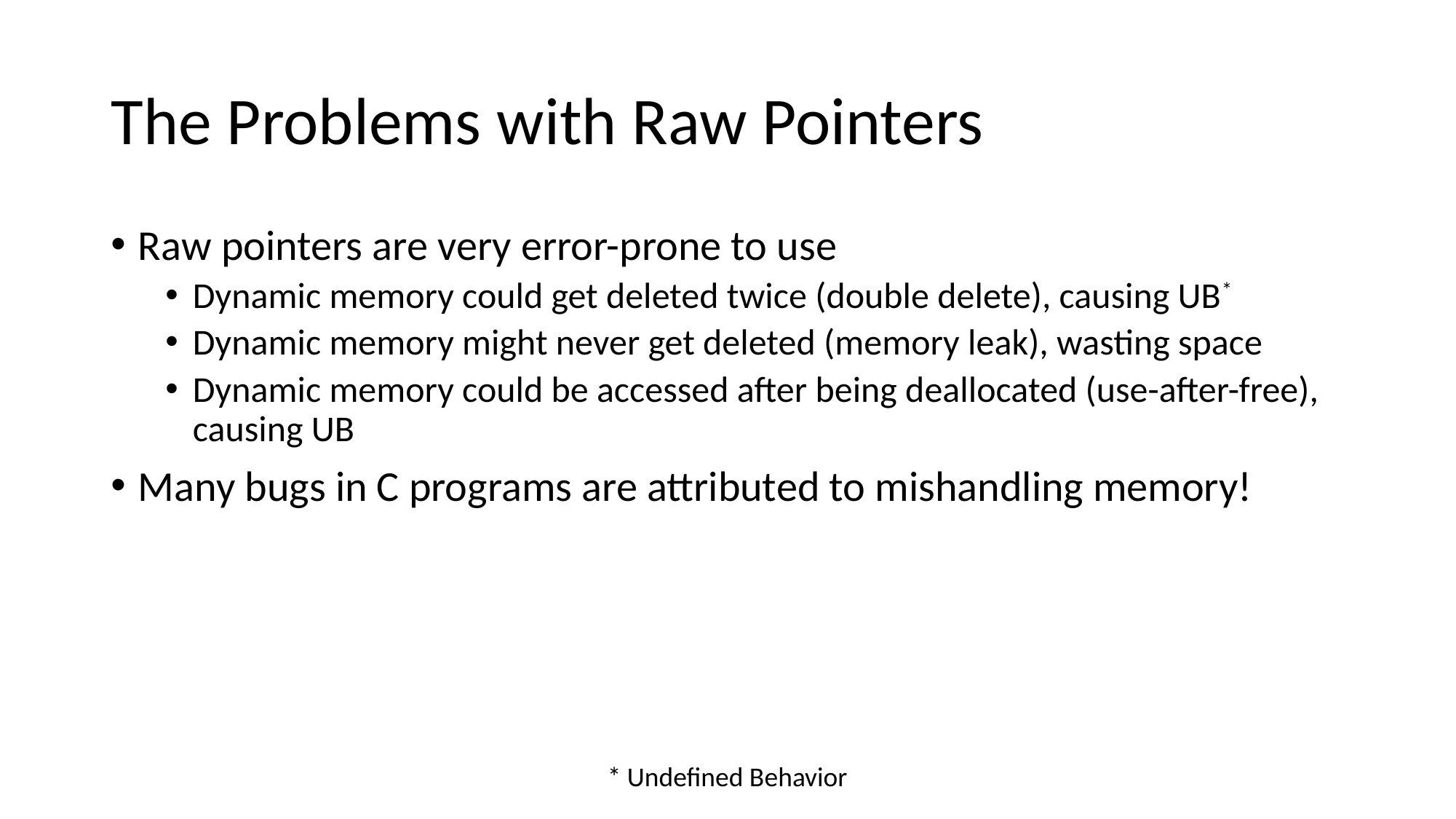

# The Problems with Raw Pointers
Raw pointers are very error-prone to use
Dynamic memory could get deleted twice (double delete), causing UB*
Dynamic memory might never get deleted (memory leak), wasting space
Dynamic memory could be accessed after being deallocated (use-after-free), causing UB
Many bugs in C programs are attributed to mishandling memory!
* Undefined Behavior